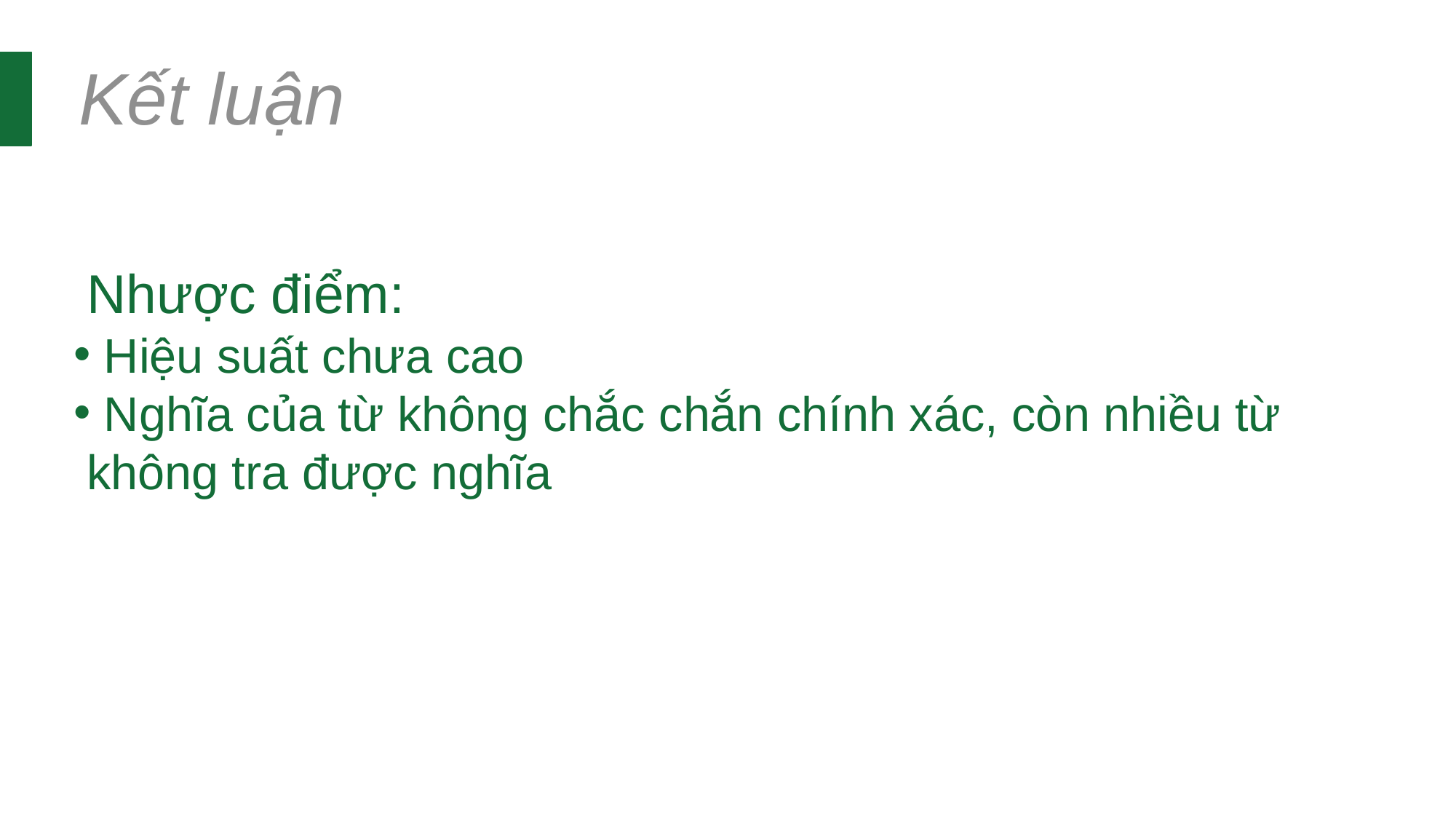

Kết luận

Nhược điểm:
 Hiệu suất chưa cao
 Nghĩa của từ không chắc chắn chính xác, còn nhiều từ không tra được nghĩa